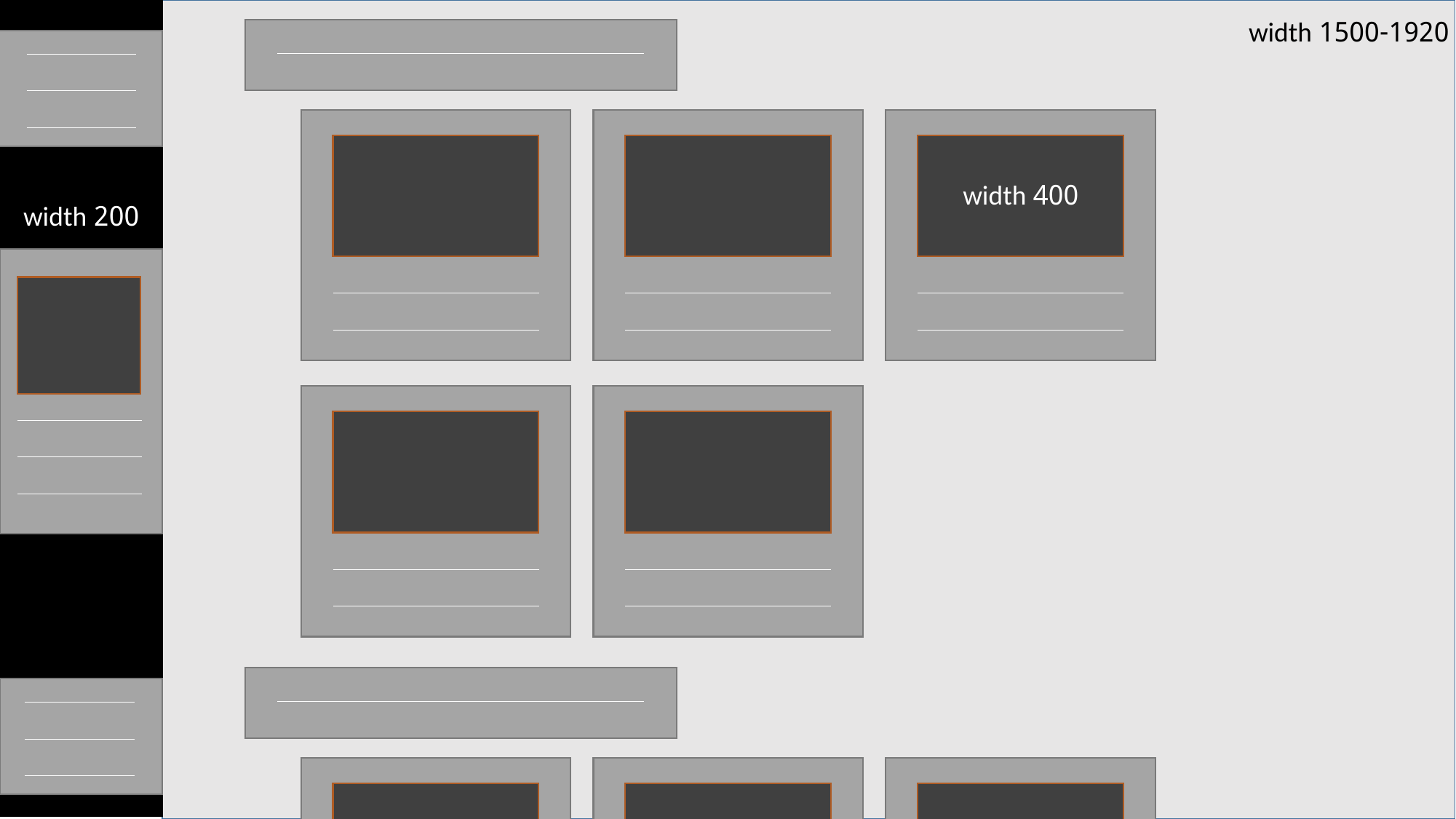

50 max-width

1500-1920 width

400 width
200 width